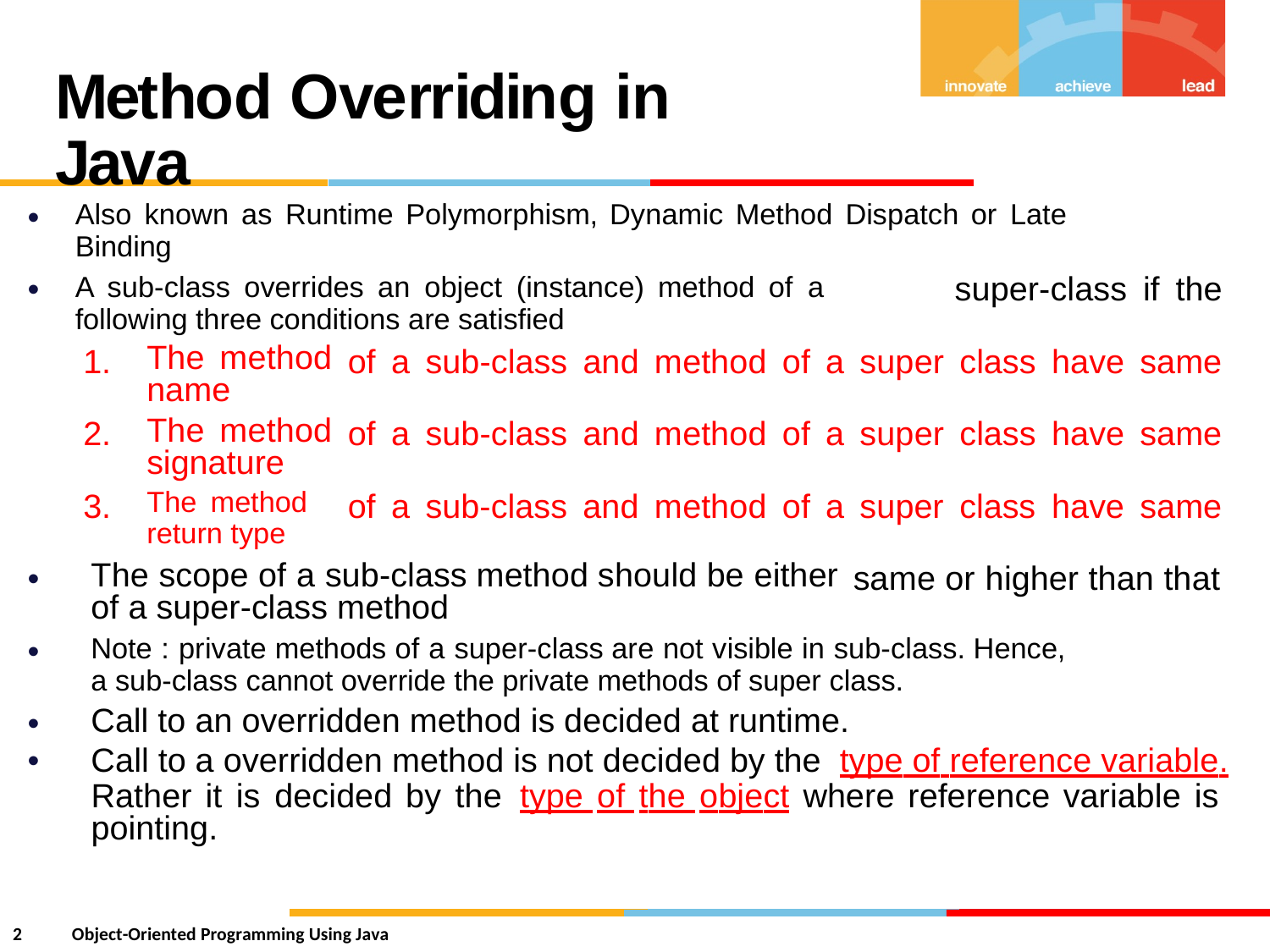

Method Overriding in Java

•
Also known as Runtime Polymorphism, Dynamic Method Dispatch or Late
Binding
•
A sub-class overrides an object (instance) method of a
following three conditions are satisfied
super-class
if the
1.
The method name
The method signature
The method
return type
of
a
sub-class
and
method
of
a
super
class
have
same
2.
of
a
sub-class
and
method
of
a
super
class
have
same
3.
of
a
sub-class
and
method
of
a
super
class
have
same
•
The scope of a sub-class method should be either of a super-class method
same or higher than that
•
Note : private methods of a super-class are not visible in sub-class. Hence,
a sub-class cannot override the private methods of super class.
Call to an overridden method is decided at runtime.
Call to a overridden method is not decided by the  type of reference variable.
•
•

Rather it is decided by the type of the object where reference variable is

pointing.

2
Object-Oriented Programming Using Java